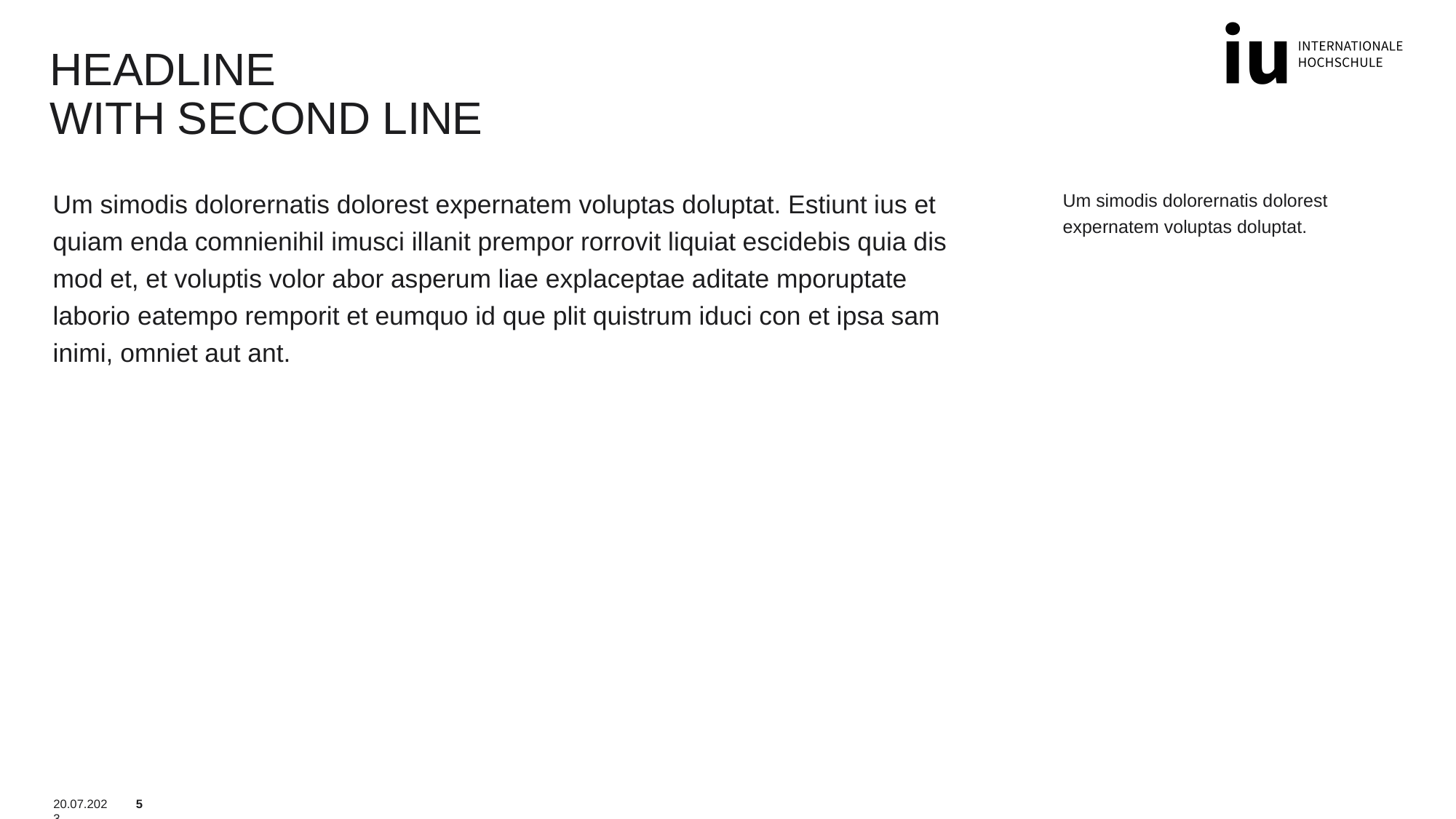

# Headline With second line
Um simodis dolorernatis dolorest expernatem voluptas doluptat. Estiunt ius et quiam enda comnienihil imusci illanit prempor rorrovit liquiat escidebis quia dis mod et, et voluptis volor abor asperum liae explaceptae aditate mporuptate laborio eatempo remporit et eumquo id que plit quistrum iduci con et ipsa sam inimi, omniet aut ant.
Um simodis dolorernatis dolorest expernatem voluptas doluptat.
20.07.2023
5